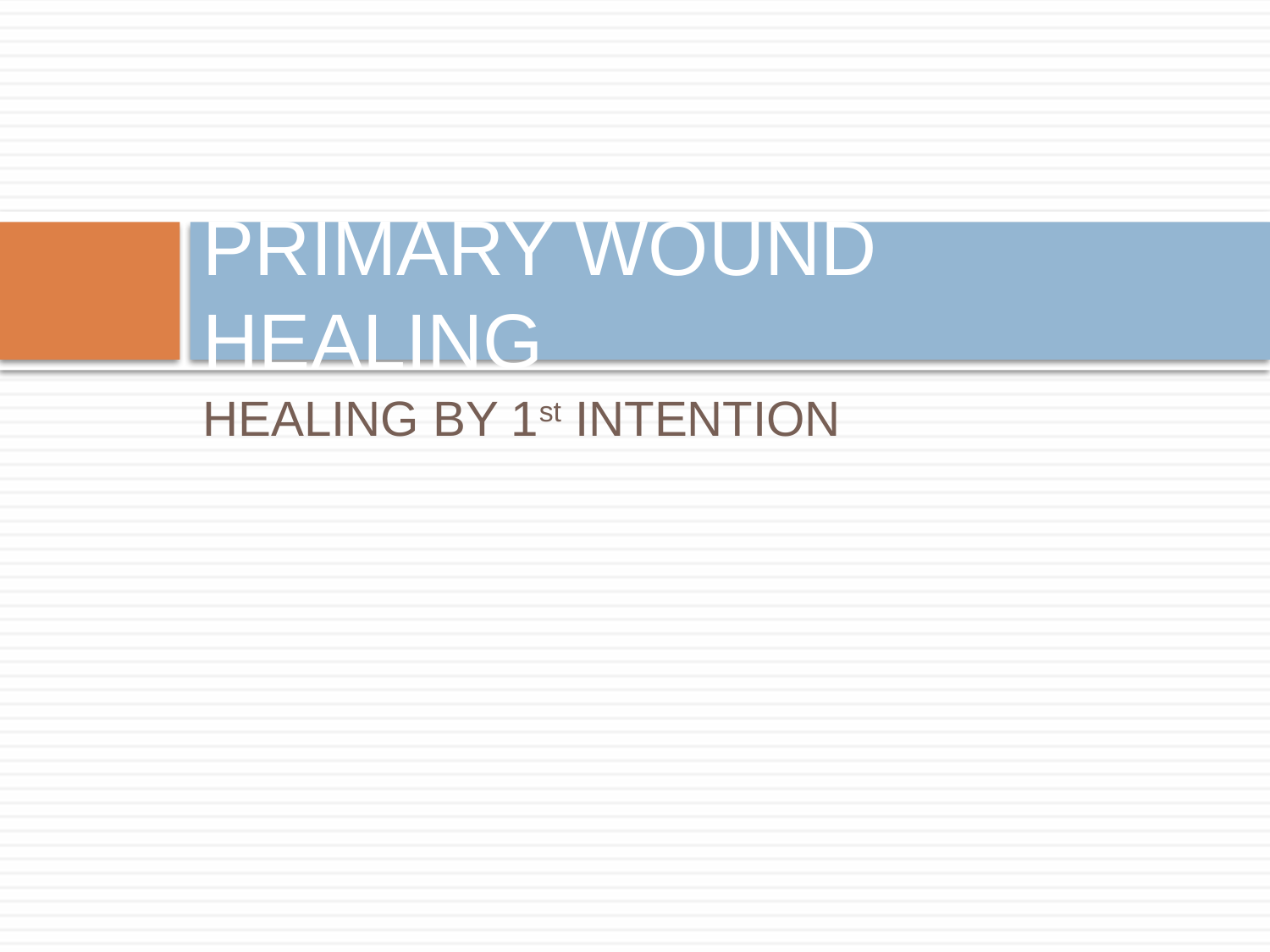

# PRIMARY WOUND HEALING
HEALING BY 1st INTENTION